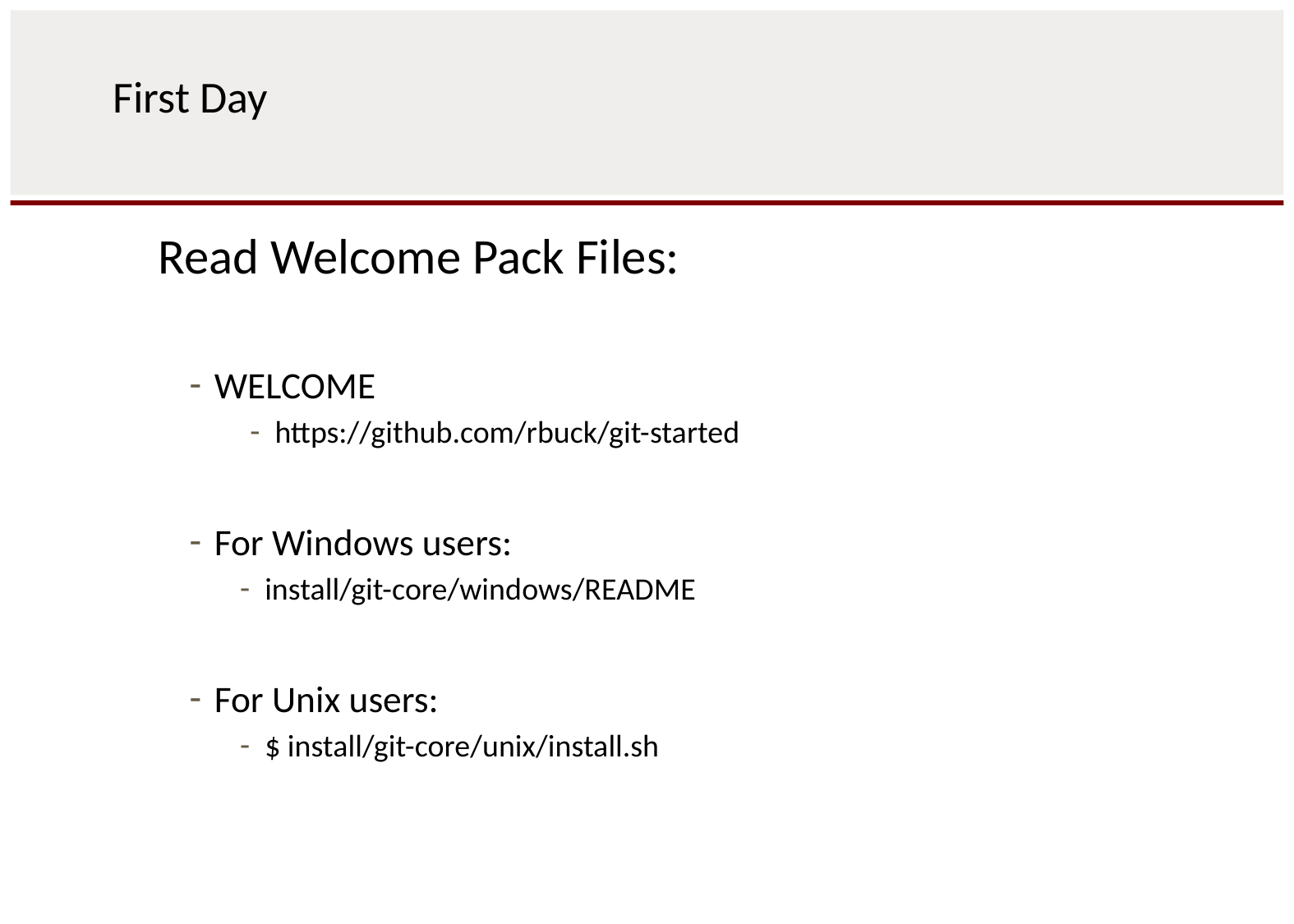

# First Day
Read Welcome Pack Files:

WELCOME
https://github.com/rbuck/git-started

For Windows users:
install/git-core/windows/README

For Unix users:
$ install/git-core/unix/install.sh